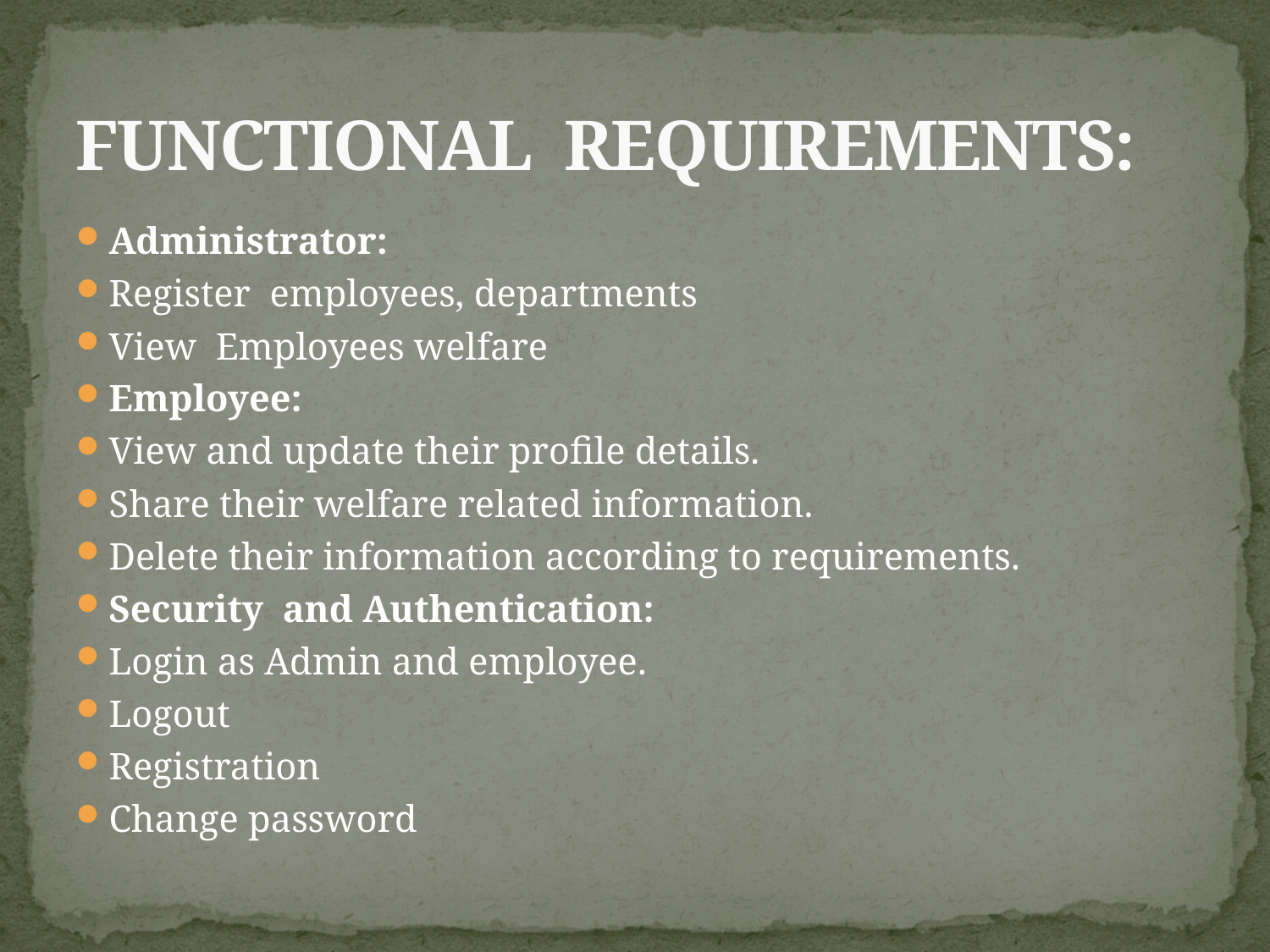

# FUNCTIONAL  REQUIREMENTS:
Administrator:
Register  employees, departments
View  Employees welfare
Employee:
View and update their profile details.
Share their welfare related information.
Delete their information according to requirements.
Security  and Authentication:
Login as Admin and employee.
Logout
Registration
Change password